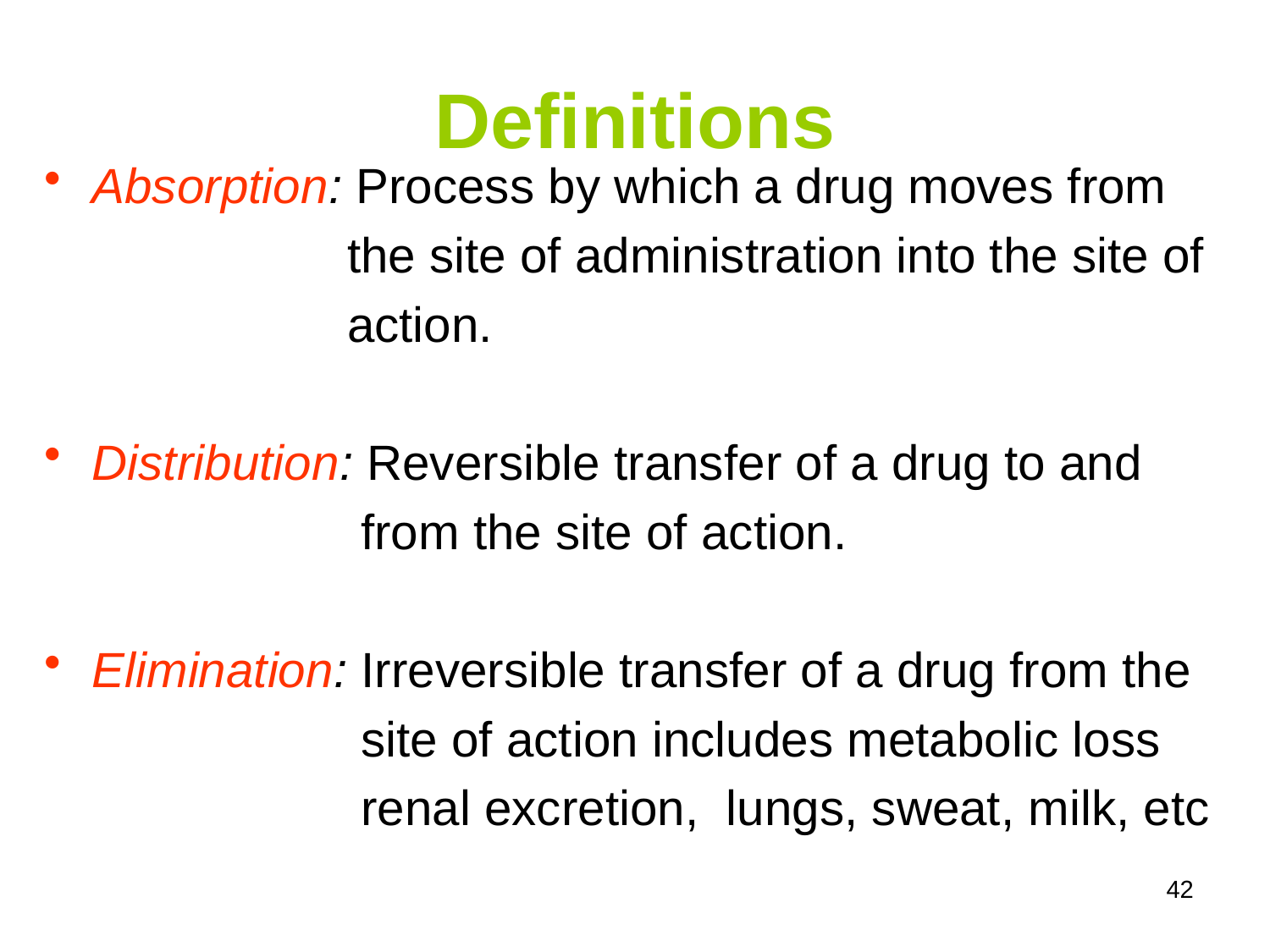

# Definitions
Absorption: Process by which a drug moves from
                      the site of administration into the site of
                      action.

Distribution: Reversible transfer of a drug to and
                       from the site of action.

Elimination: Irreversible transfer of a drug from the
                       site of action includes metabolic loss
                       renal excretion,  lungs, sweat, milk, etc
42